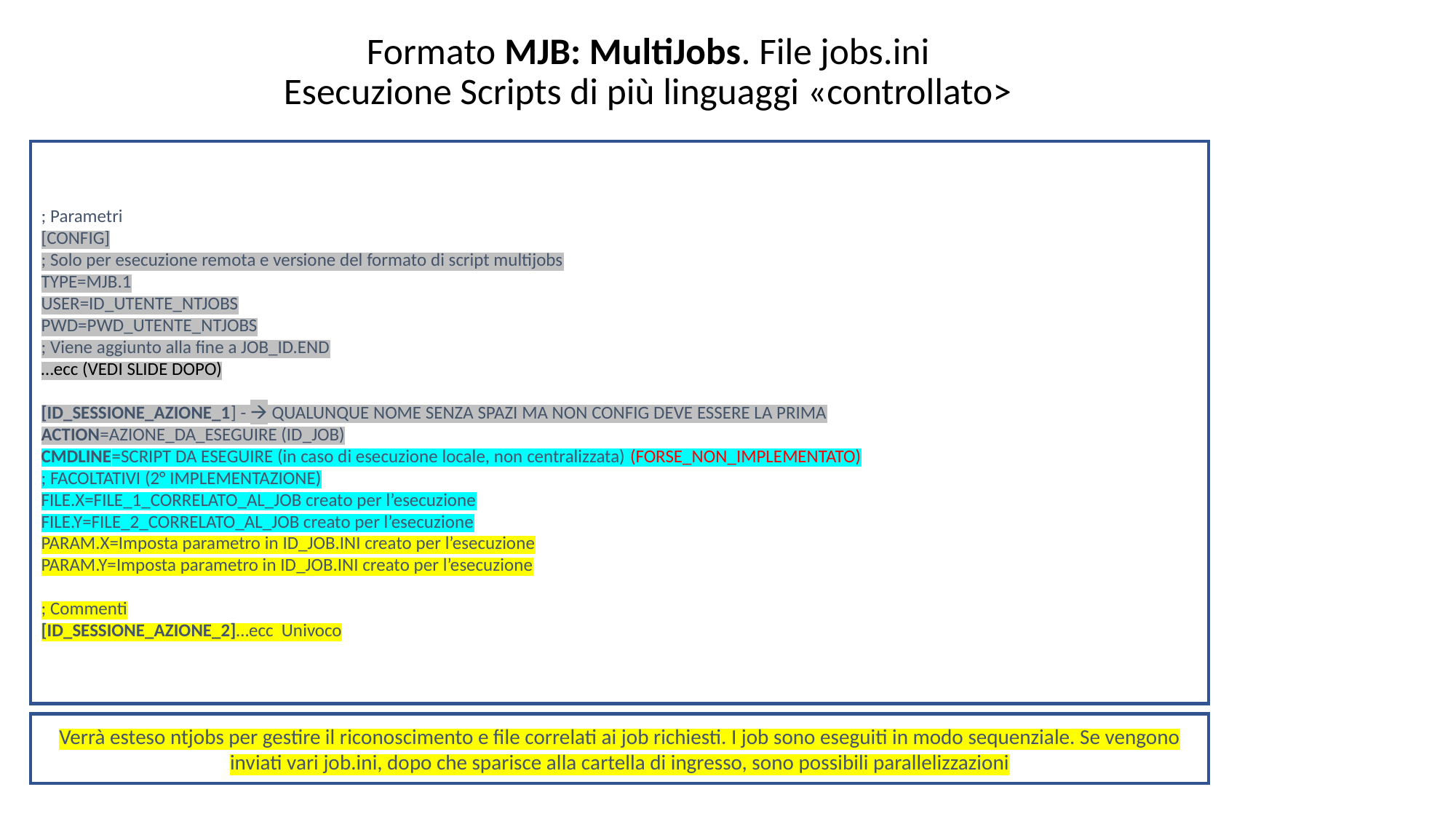

Formato MJB: MultiJobs. File jobs.ini
Esecuzione Scripts di più linguaggi «controllato>
; Parametri
[CONFIG]
; Solo per esecuzione remota e versione del formato di script multijobs
TYPE=MJB.1
USER=ID_UTENTE_NTJOBS
PWD=PWD_UTENTE_NTJOBS
; Viene aggiunto alla fine a JOB_ID.END
…ecc (VEDI SLIDE DOPO)

[ID_SESSIONE_AZIONE_1] - 🡪 QUALUNQUE NOME SENZA SPAZI MA NON CONFIG DEVE ESSERE LA PRIMA
ACTION=AZIONE_DA_ESEGUIRE (ID_JOB)
CMDLINE=SCRIPT DA ESEGUIRE (in caso di esecuzione locale, non centralizzata) (FORSE_NON_IMPLEMENTATO)
; FACOLTATIVI (2° IMPLEMENTAZIONE)
FILE.X=FILE_1_CORRELATO_AL_JOB creato per l’esecuzione
FILE.Y=FILE_2_CORRELATO_AL_JOB creato per l’esecuzione
PARAM.X=Imposta parametro in ID_JOB.INI creato per l’esecuzione
PARAM.Y=Imposta parametro in ID_JOB.INI creato per l’esecuzione

; Commenti
[ID_SESSIONE_AZIONE_2]…ecc  Univoco
Verrà esteso ntjobs per gestire il riconoscimento e file correlati ai job richiesti. I job sono eseguiti in modo sequenziale. Se vengono inviati vari job.ini, dopo che sparisce alla cartella di ingresso, sono possibili parallelizzazioni